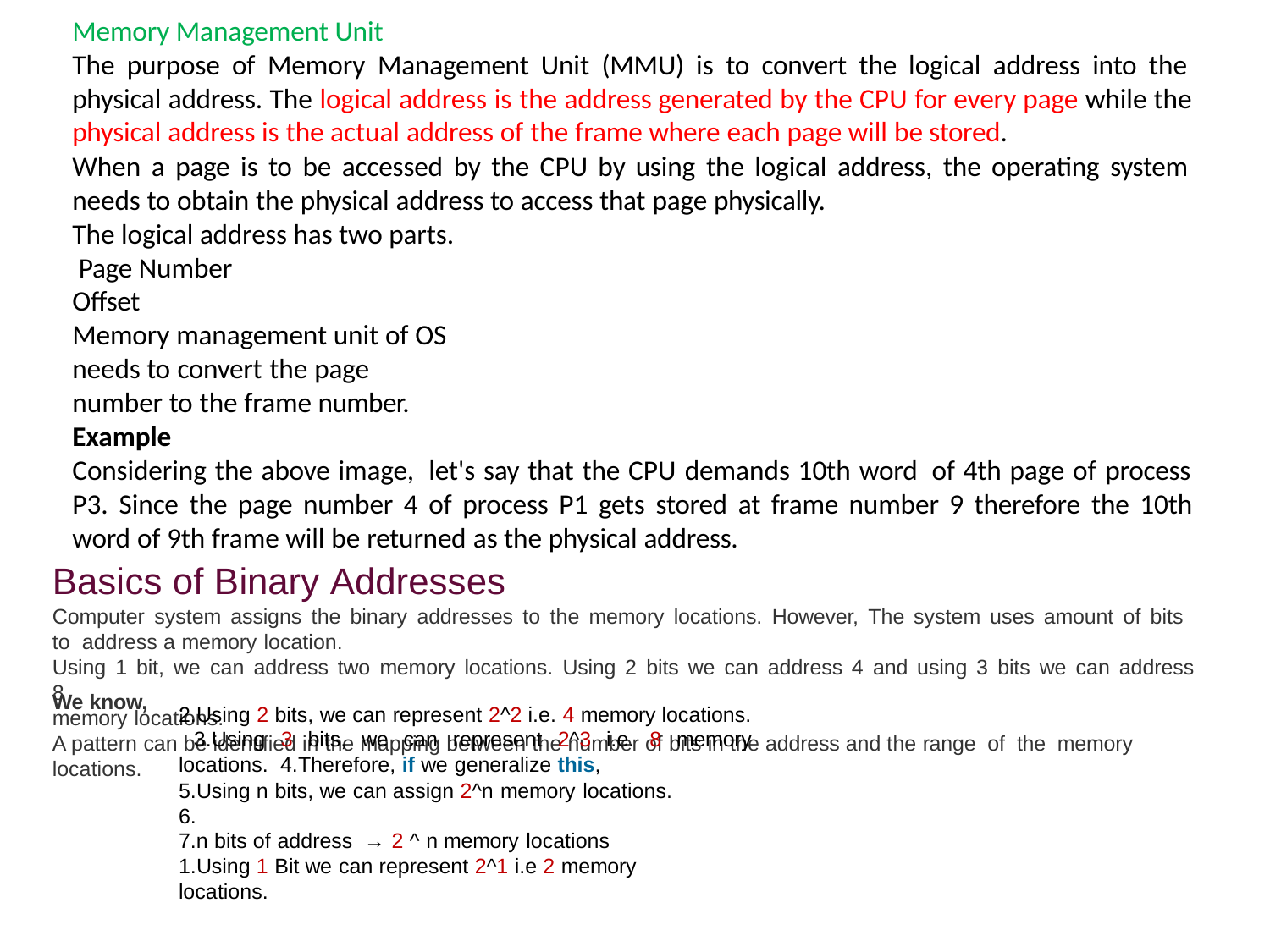

Memory Management Unit
# The purpose of Memory Management Unit (MMU) is to convert the logical address into the  physical address. The logical address is the address generated by the CPU for every page while the  physical address is the actual address of the frame where each page will be stored.
When a page is to be accessed by the CPU by using the logical address, the operating system
needs to obtain the physical address to access that page physically.
The logical address has two parts.  Page Number
Offset
Memory management unit of OS needs to convert the page number to the frame number.
Example
Considering the above image, let's say that the CPU demands 10th word of 4th page of process  P3. Since the page number 4 of process P1 gets stored at frame number 9 therefore the 10th  word of 9th frame will be returned as the physical address.
Basics of Binary Addresses
Computer system assigns the binary addresses to the memory locations. However, The system uses amount of bits to  address a memory location.
Using 1 bit, we can address two memory locations. Using 2 bits we can address 4 and using 3 bits we can address 8
memory locations.
A pattern can be identified in the mapping between the number of bits in the address and the range of the memory  locations.

We know,
2.Using 2 bits, we can represent 2^2 i.e. 4 memory locations.  3.Using 3 bits, we can represent 2^3 i.e. 8 memory locations.  4.Therefore, if we generalize this,
5.Using n bits, we can assign 2^n memory locations.
6.
7.n bits of address → 2 ^ n memory locations
1.Using 1 Bit we can represent 2^1 i.e 2 memory locations.